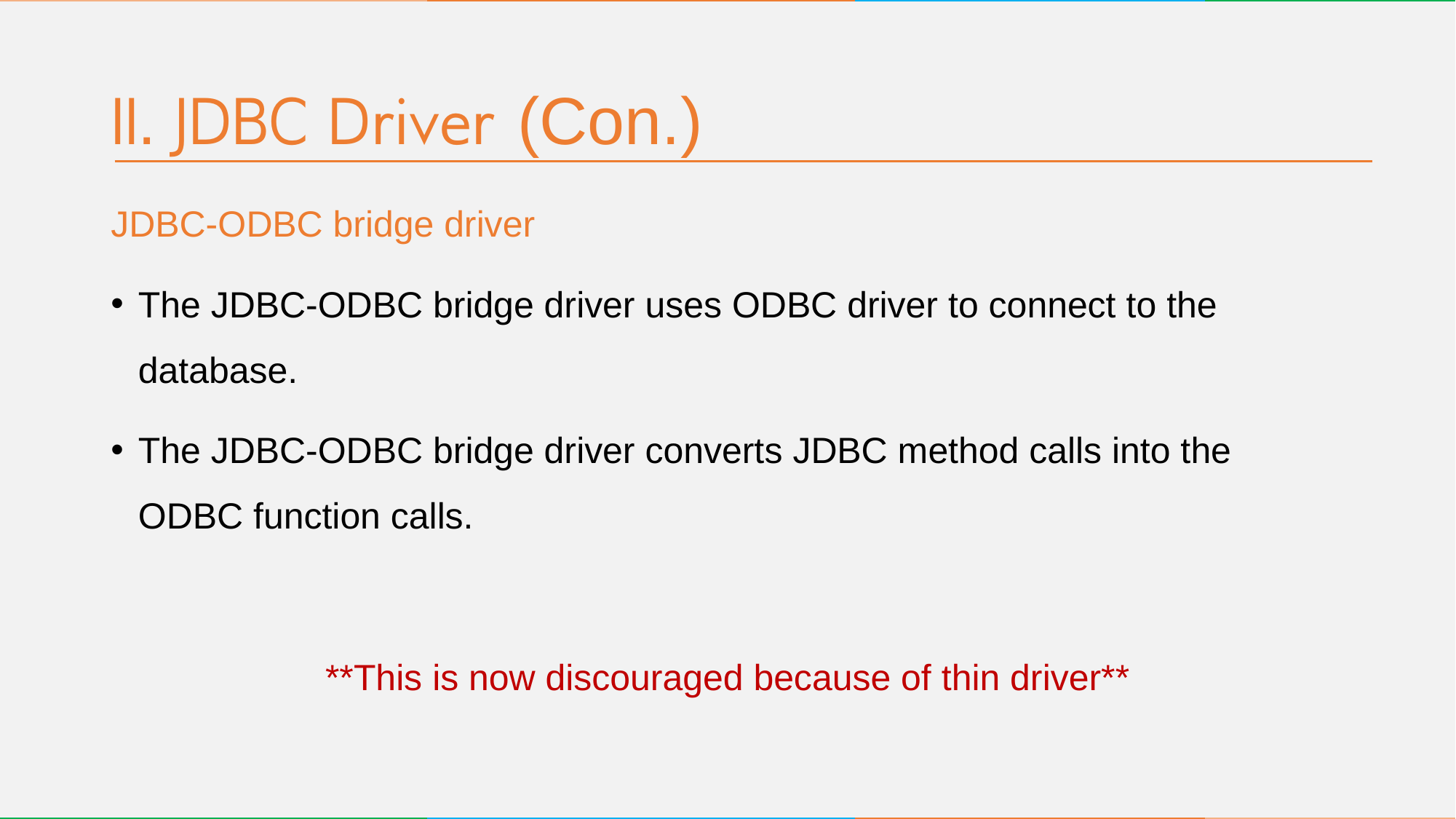

# II. JDBC Driver (Con.)
JDBC-ODBC bridge driver
The JDBC-ODBC bridge driver uses ODBC driver to connect to the database.
The JDBC-ODBC bridge driver converts JDBC method calls into the ODBC function calls.

**This is now discouraged because of thin driver**